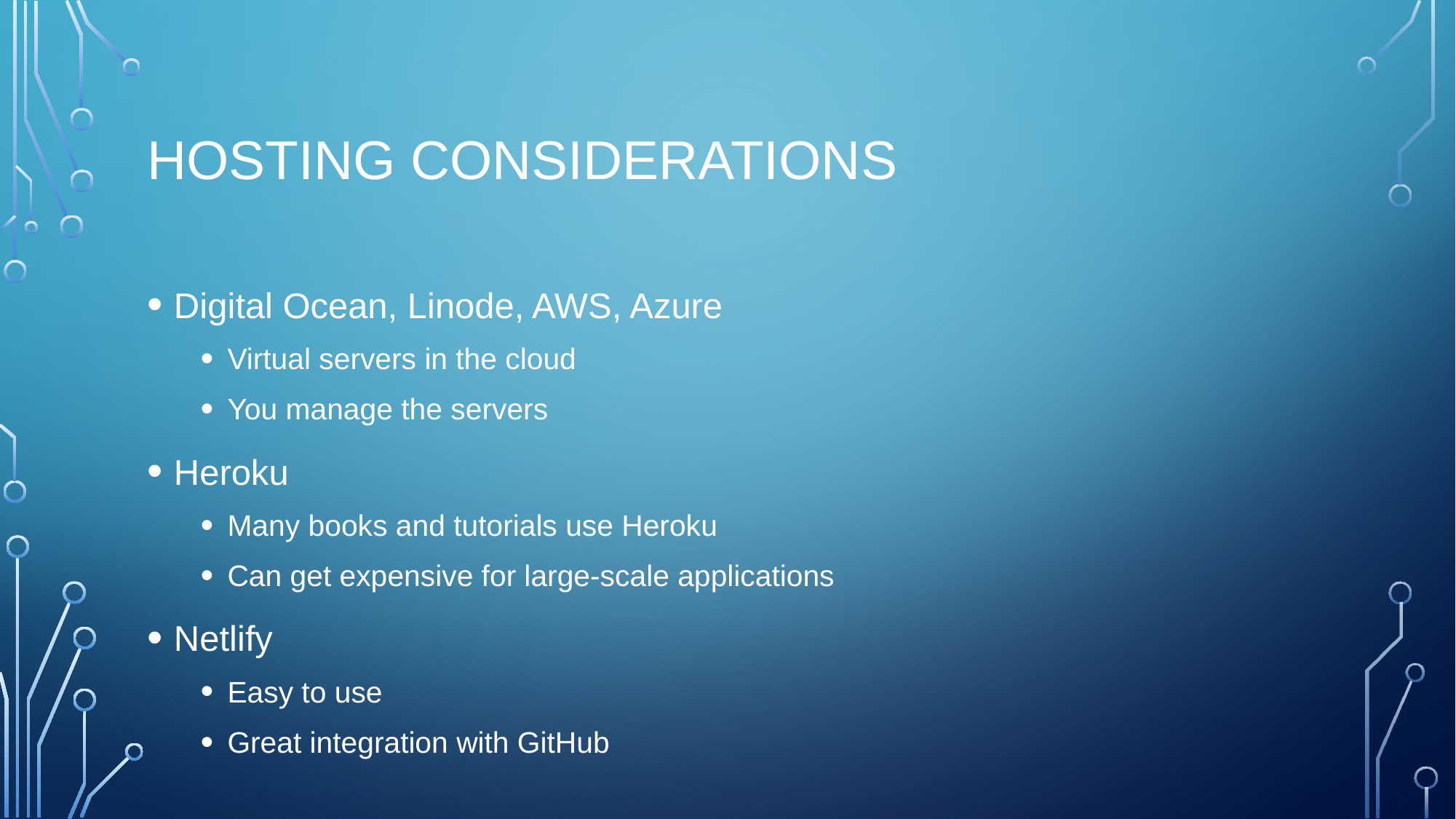

# Hosting Considerations
Digital Ocean, Linode, AWS, Azure
Virtual servers in the cloud
You manage the servers
Heroku
Many books and tutorials use Heroku
Can get expensive for large-scale applications
Netlify
Easy to use
Great integration with GitHub